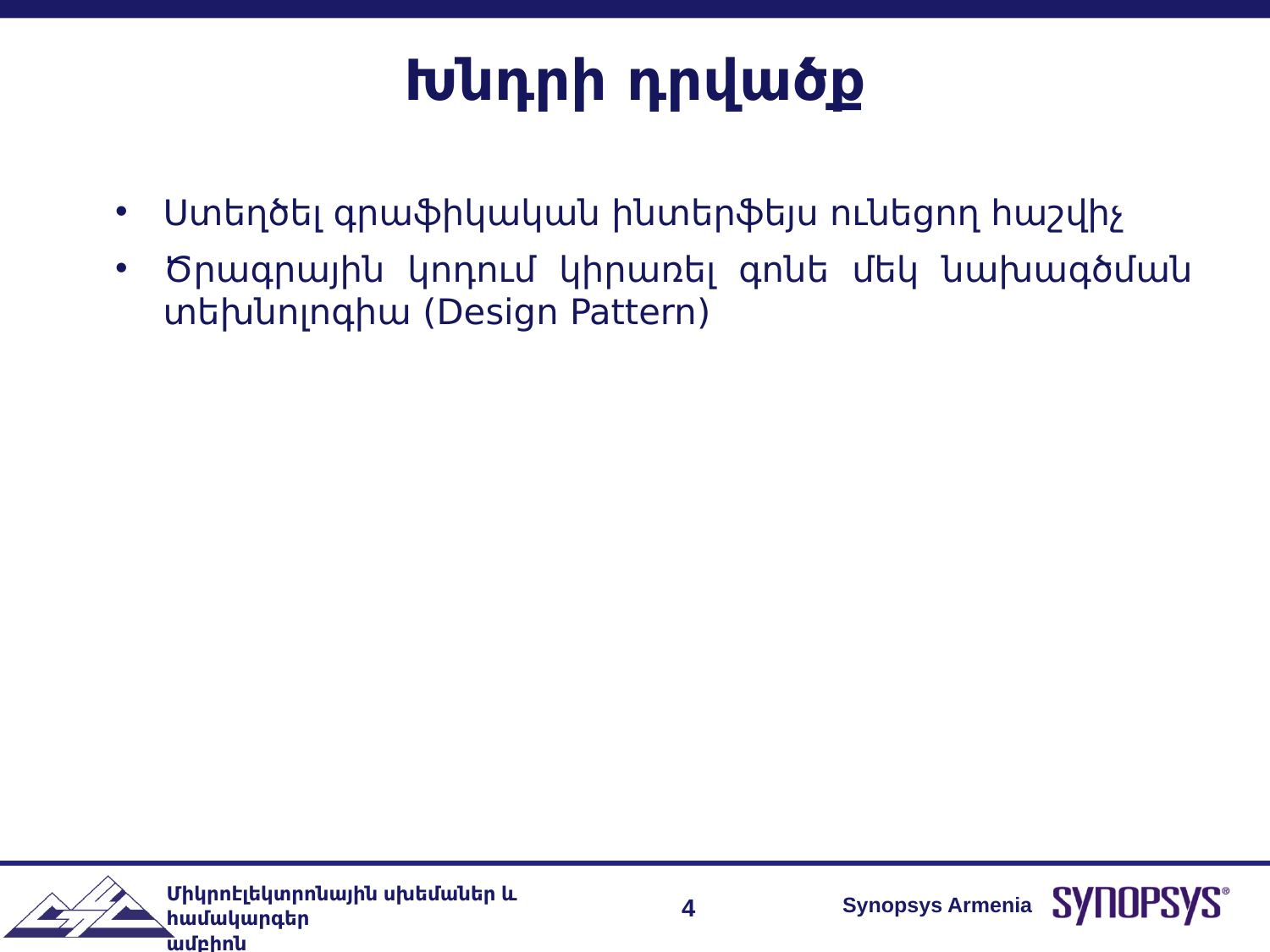

# Խնդրի դրվածք
Ստեղծել գրաֆիկական ինտերֆեյս ունեցող հաշվիչ
Ծրագրային կոդում կիրառել գոնե մեկ նախագծման տեխնոլոգիա (Design Pattern)